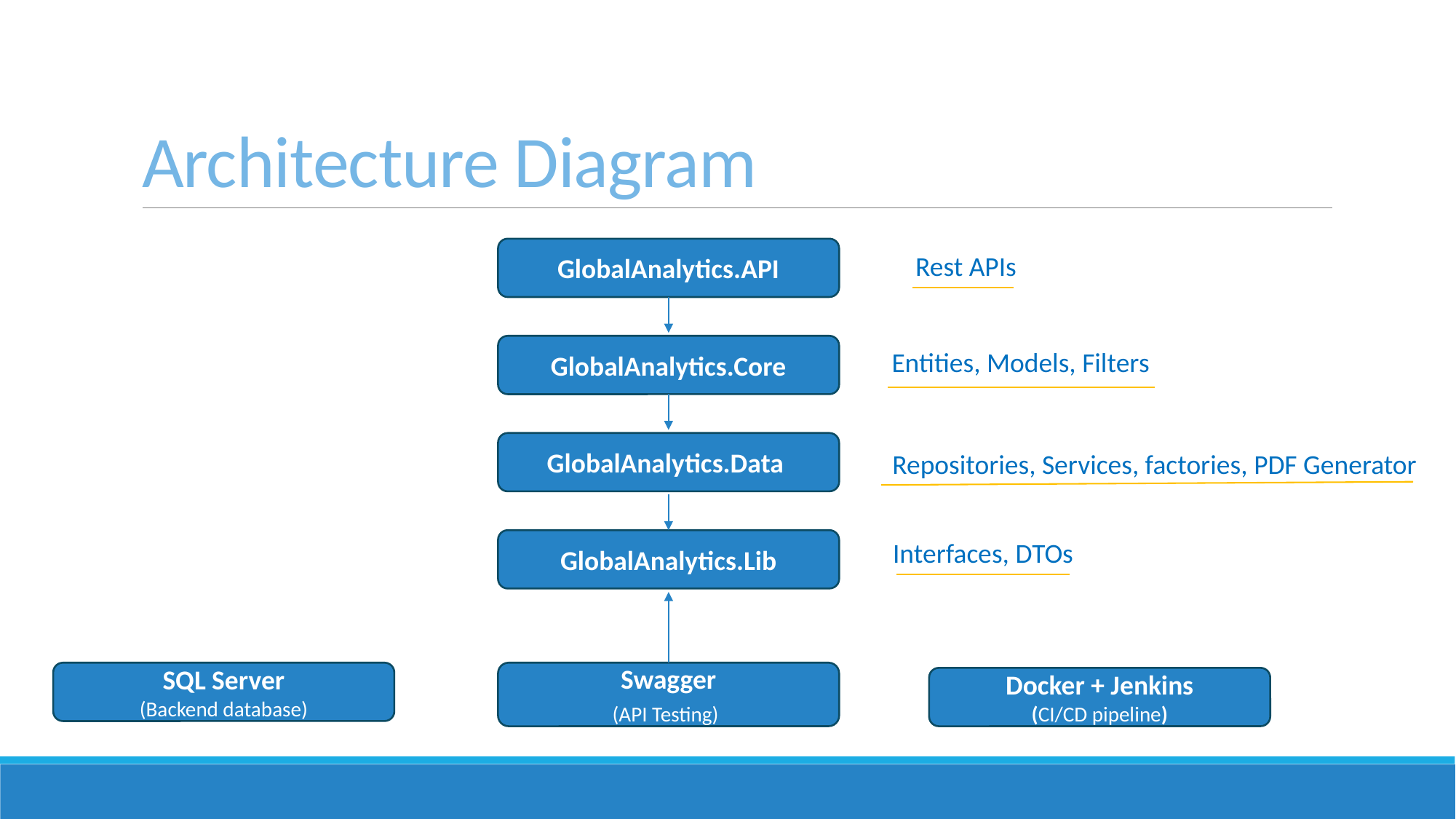

# Architecture Diagram
GlobalAnalytics.API
Rest APIs
GlobalAnalytics.Core
Entities, Models, Filters

GlobalAnalytics.Data
Repositories, Services, factories, PDF Generator
GlobalAnalytics.Lib
Interfaces, DTOs
SQL Server
(Backend database)
Swagger
(API Testing)
Docker + Jenkins
(CI/CD pipeline)